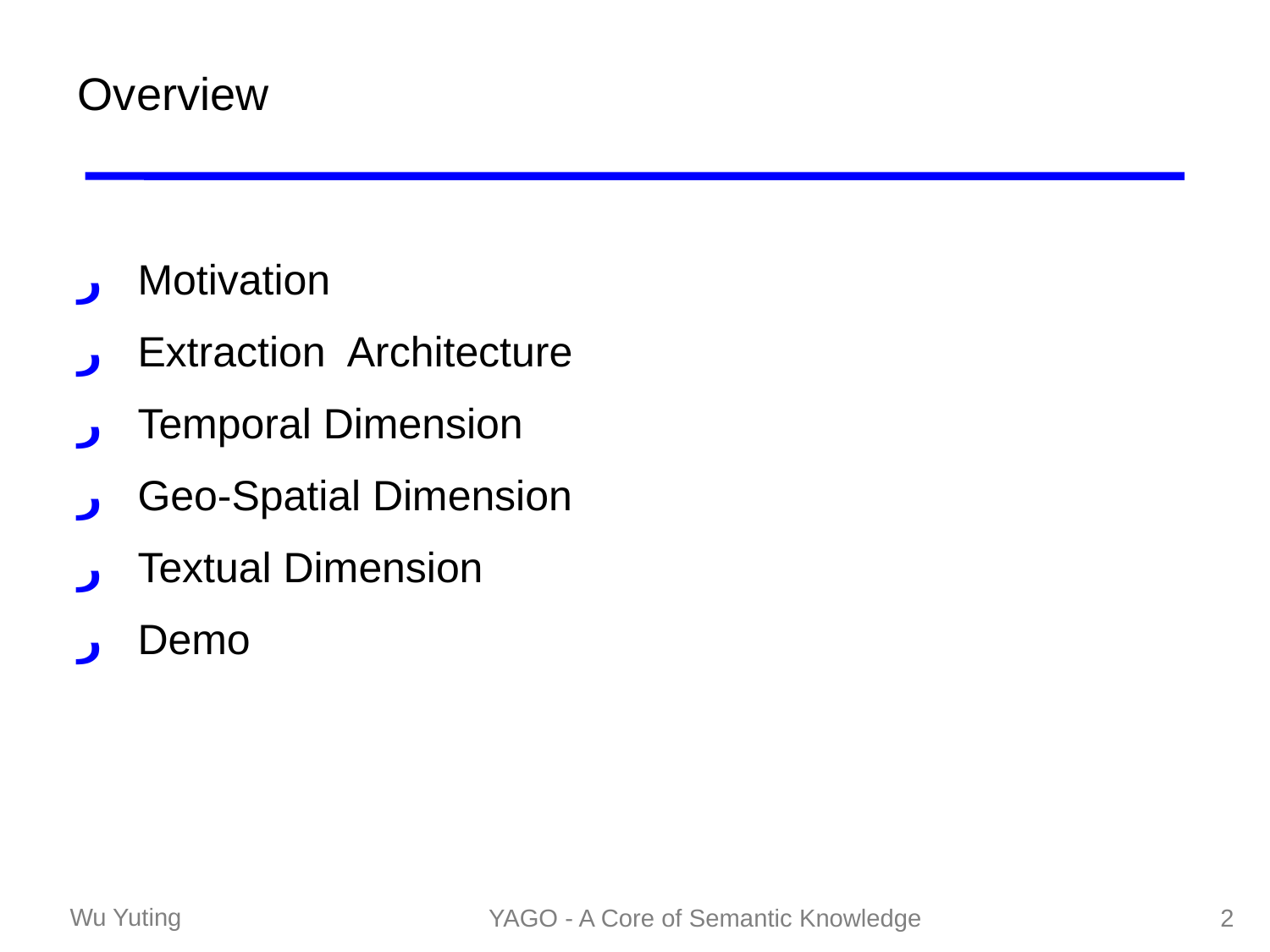

# Overview
ر   Motivation
ر   Extraction  Architecture
ر   Temporal Dimension
ر   Geo-Spatial Dimension
ر   Textual Dimension
ر   Demo

YAGO - A Core of Semantic Knowledge
2